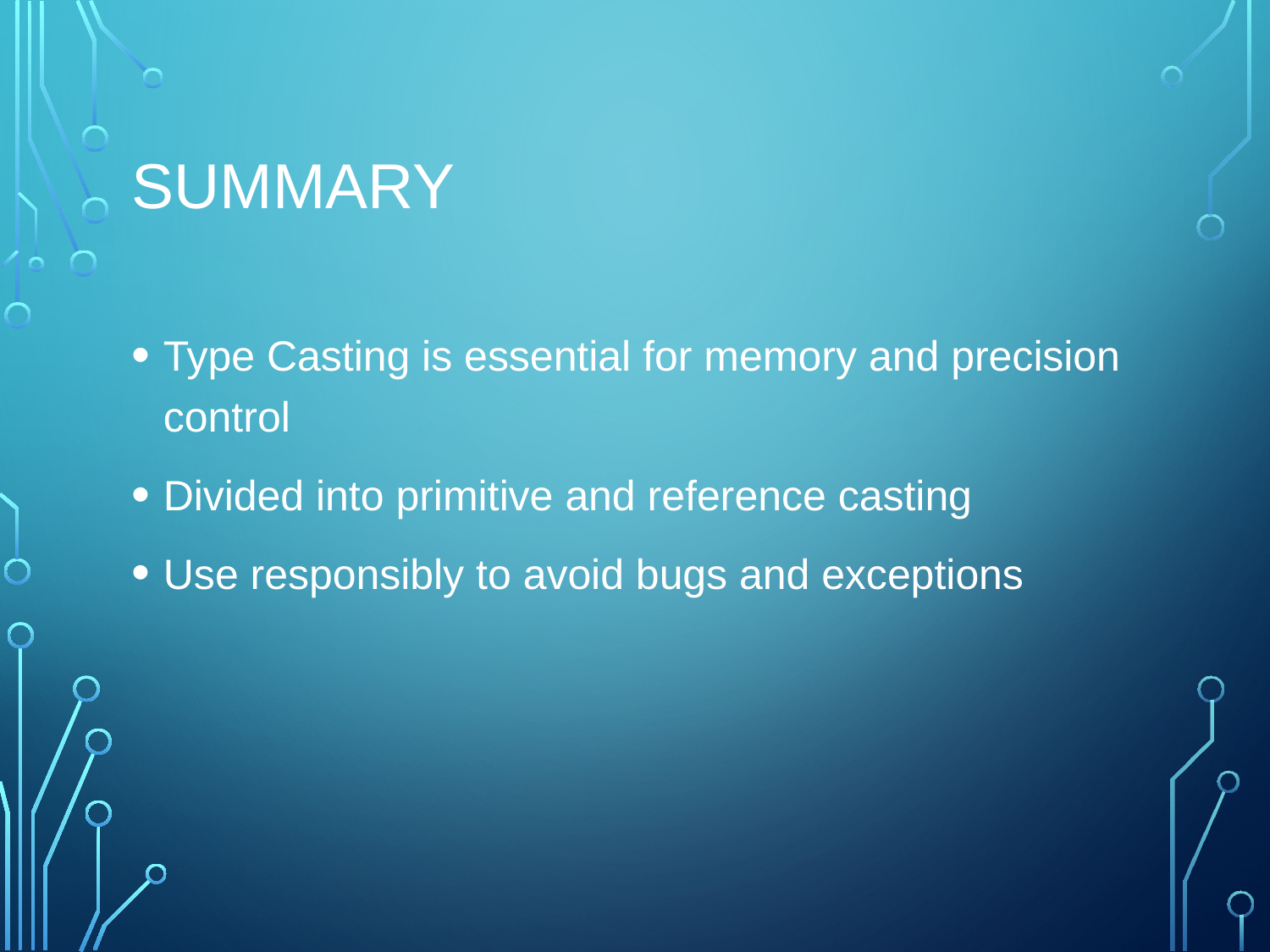

# Summary
Type Casting is essential for memory and precision control
Divided into primitive and reference casting
Use responsibly to avoid bugs and exceptions